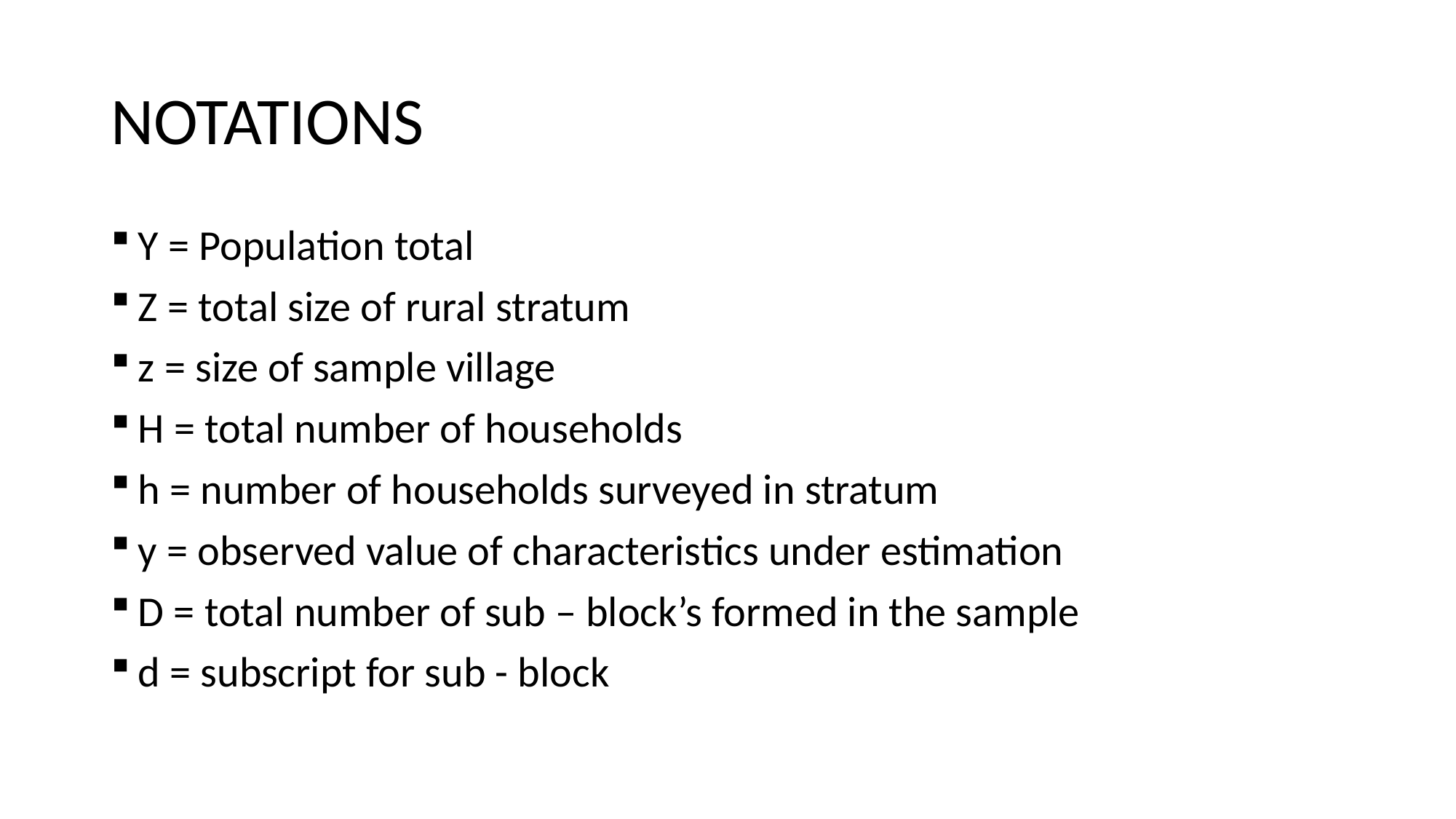

# NOTATIONS
Y = Population total
Z = total size of rural stratum
z = size of sample village
H = total number of households
h = number of households surveyed in stratum
y = observed value of characteristics under estimation
D = total number of sub – block’s formed in the sample
d = subscript for sub - block